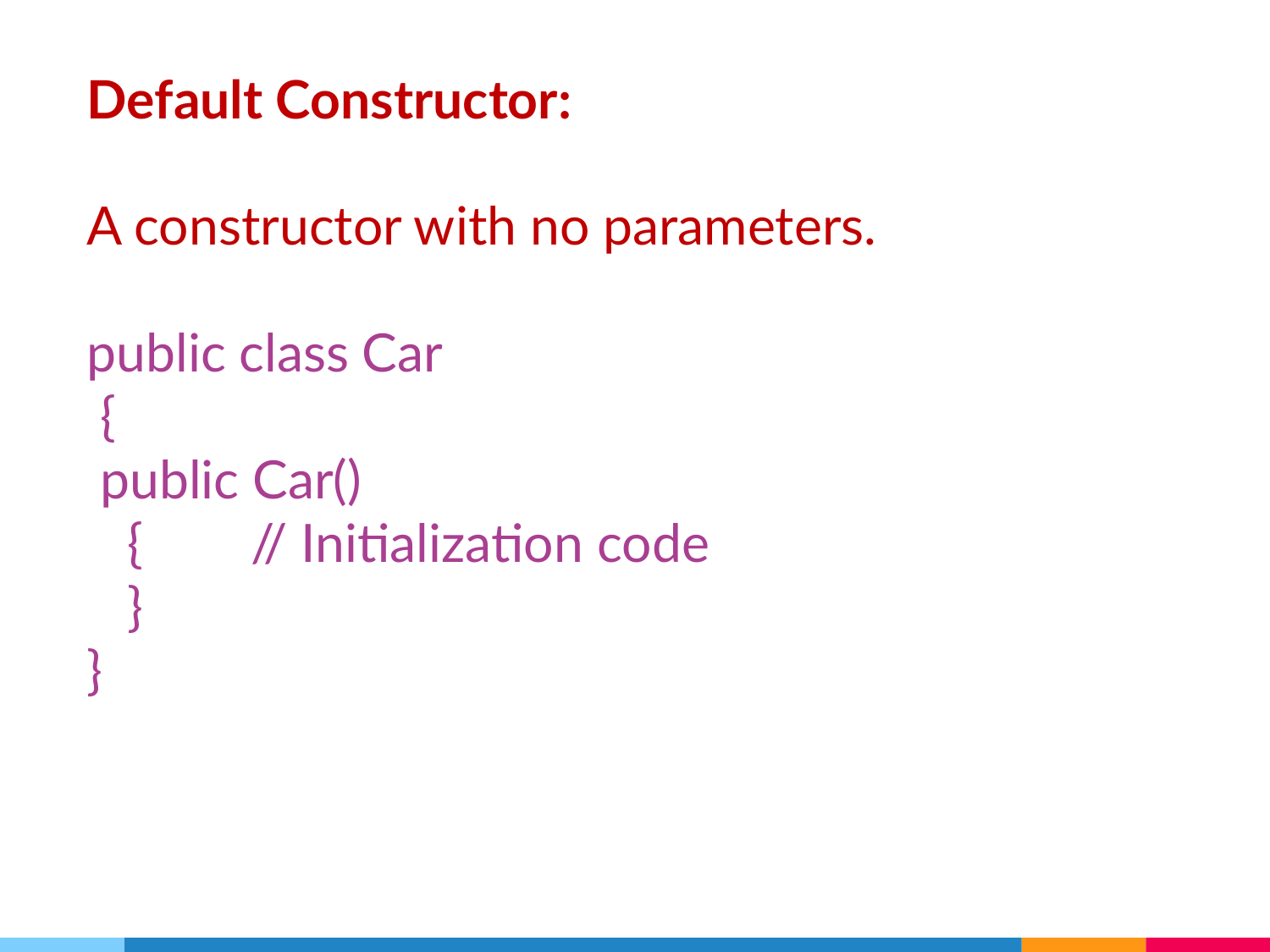

Default Constructor:

A constructor with no parameters.

public class Car
 {
 public Car()
   {        // Initialization code
   }
}